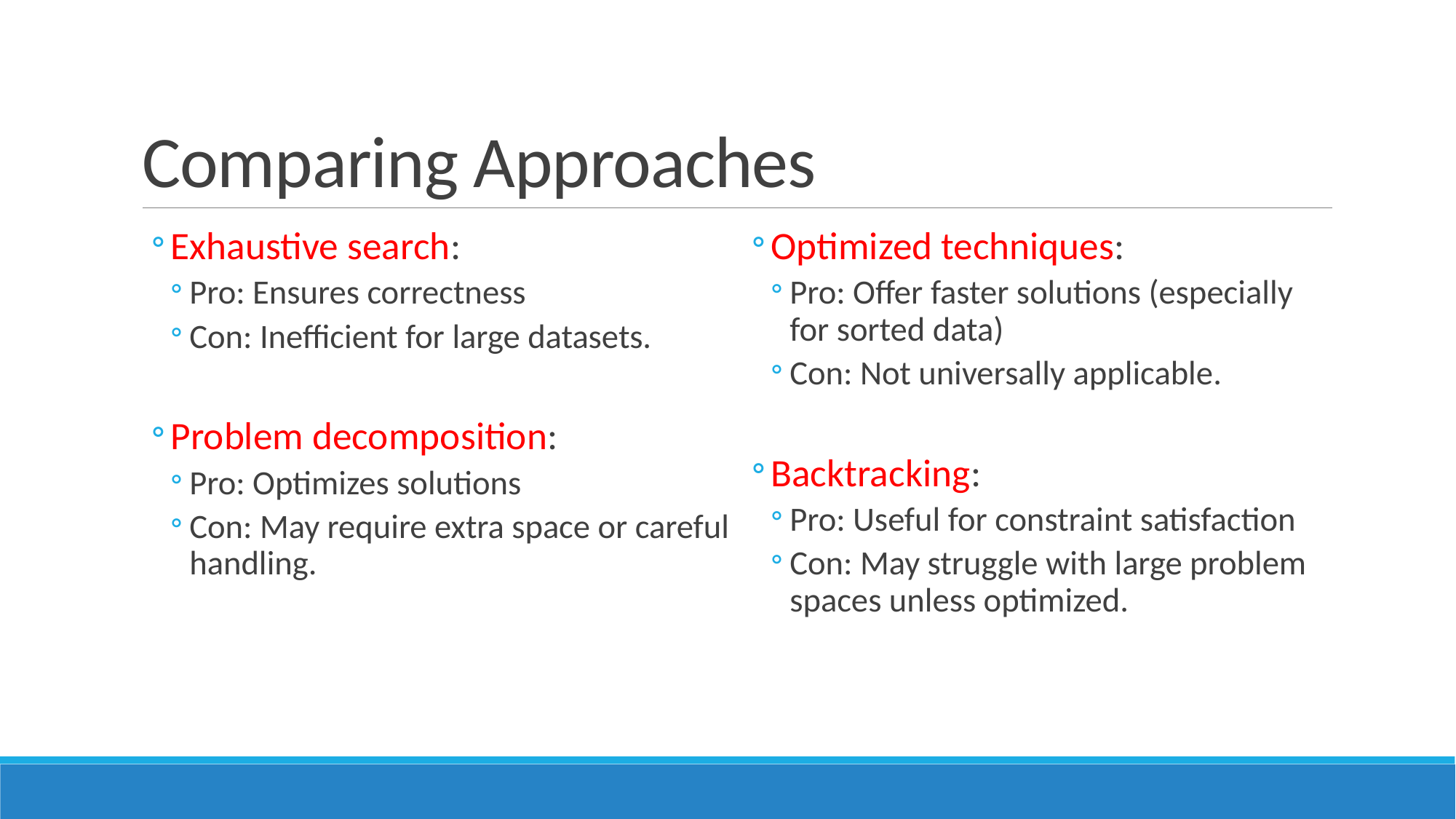

# Comparing Approaches
Exhaustive search:
Pro: Ensures correctness
Con: Inefficient for large datasets.

Problem decomposition:
Pro: Optimizes solutions
Con: May require extra space or careful handling.

Optimized techniques:
Pro: Offer faster solutions (especially for sorted data)
Con: Not universally applicable.

Backtracking:
Pro: Useful for constraint satisfaction
Con: May struggle with large problem spaces unless optimized.